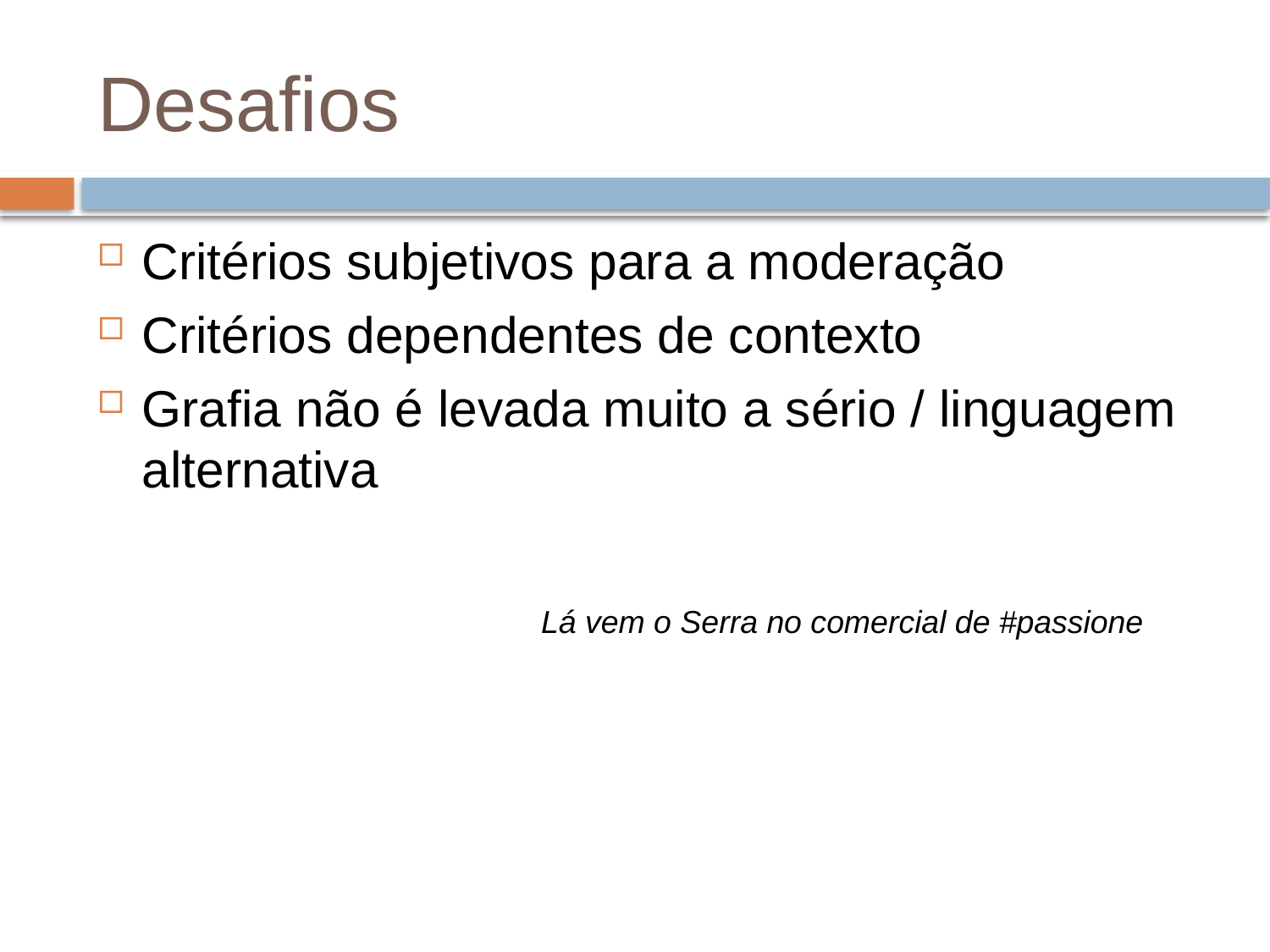

# Desafios
Critérios subjetivos para a moderação
Critérios dependentes de contexto
Grafia não é levada muito a sério / linguagem alternativa
Lá vem o Serra no comercial de #passione